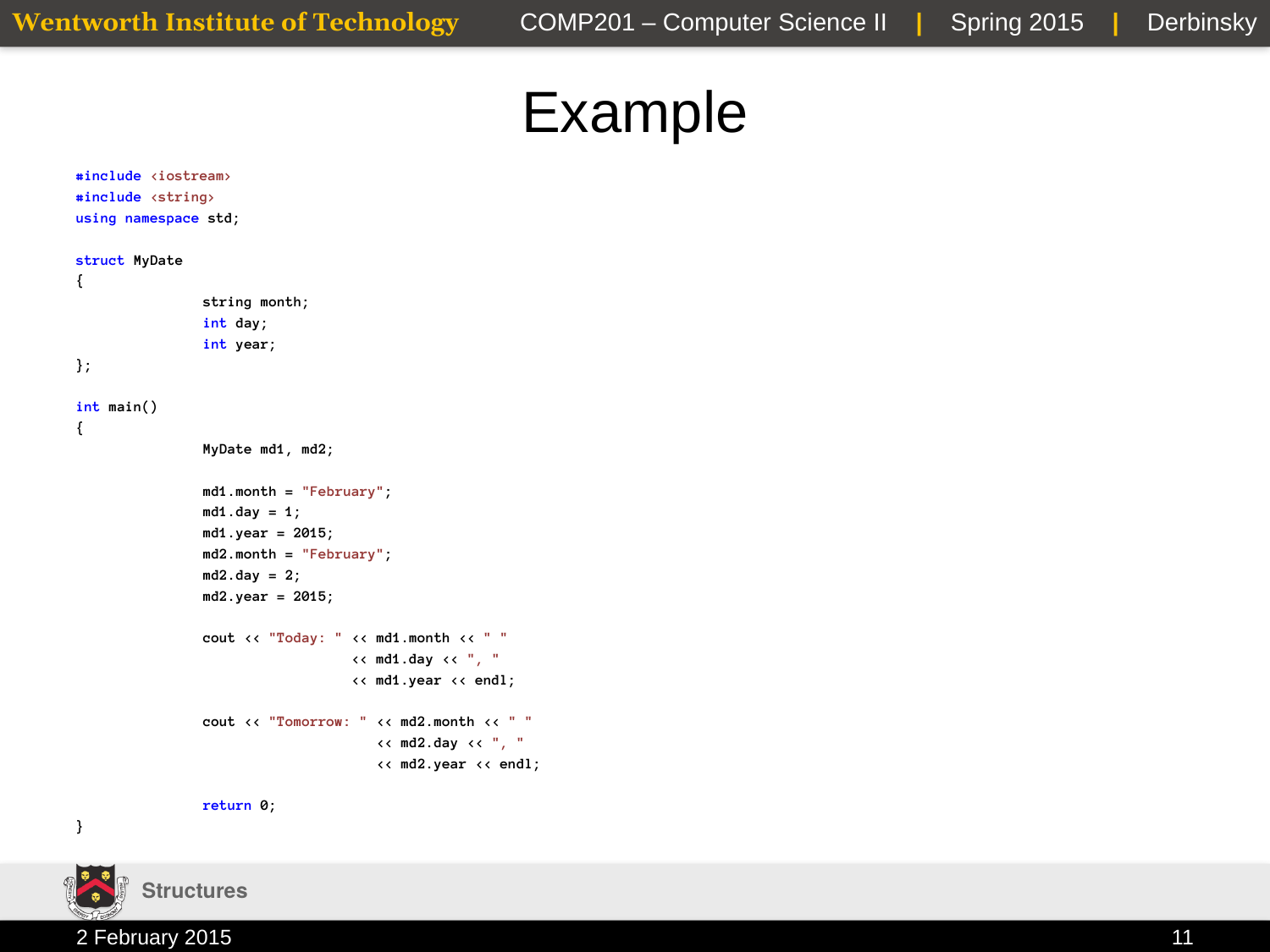

# Example
#include <iostream>
#include <string>
using namespace std;

struct MyDate
{
	string month;
	int day;
	int year;
};

int main()
{
	MyDate md1, md2;

	md1.month = "February";
	md1.day = 1;
	md1.year = 2015;
	md2.month = "February";
	md2.day = 2;
	md2.year = 2015;

	cout << "Today: " << md1.month << " "
	                  << md1.day << ", "
	                  << md1.year << endl;

	cout << "Tomorrow: " << md2.month << " "
	                     << md2.day << ", "
	                     << md2.year << endl;

	return 0;
}

Structures
2 February 2015
11